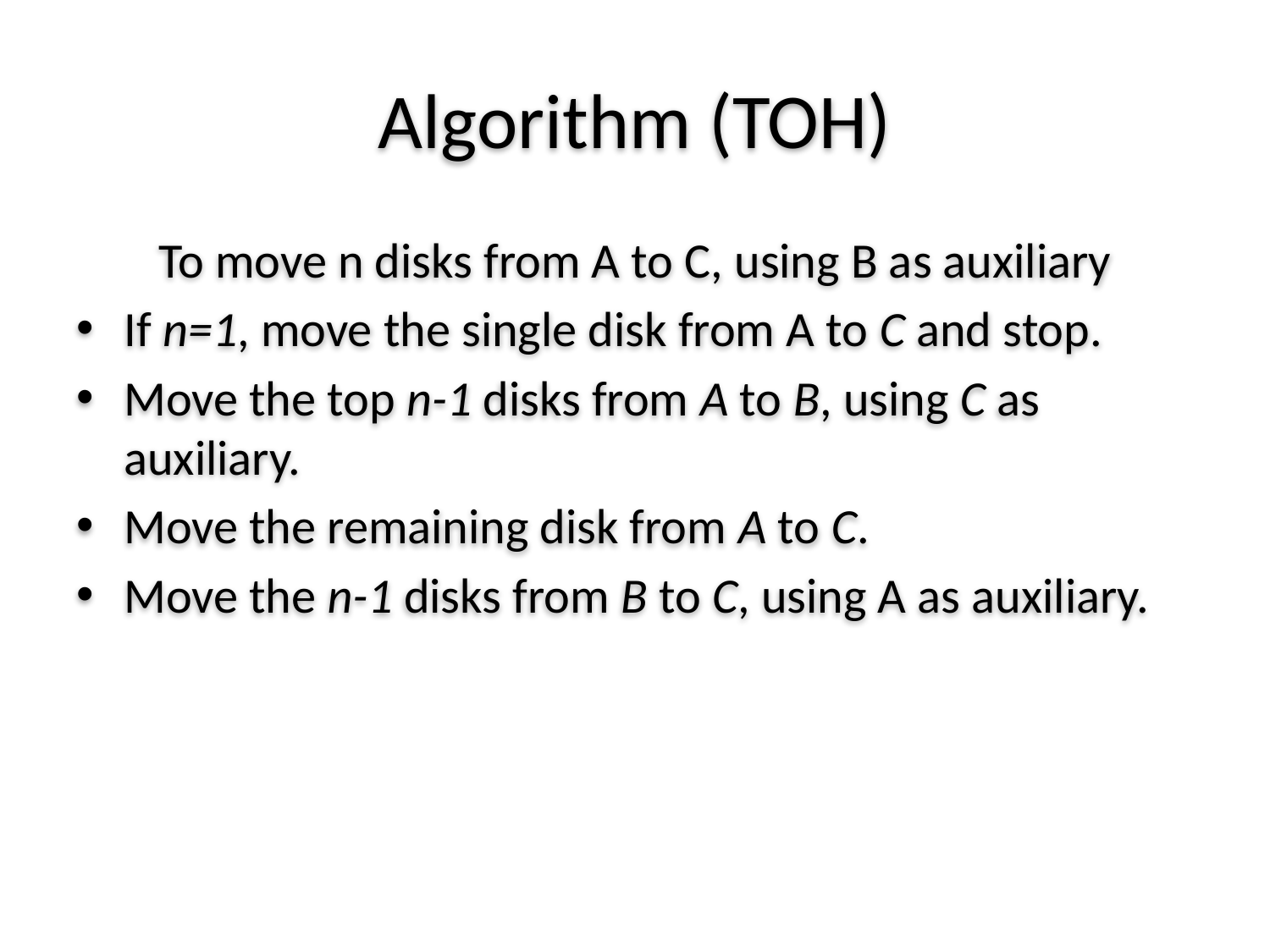

# Algorithm (TOH)
To move n disks from A to C, using B as auxiliary
If n=1, move the single disk from A to C and stop.
Move the top n-1 disks from A to B, using C as auxiliary.
Move the remaining disk from A to C.
Move the n-1 disks from B to C, using A as auxiliary.